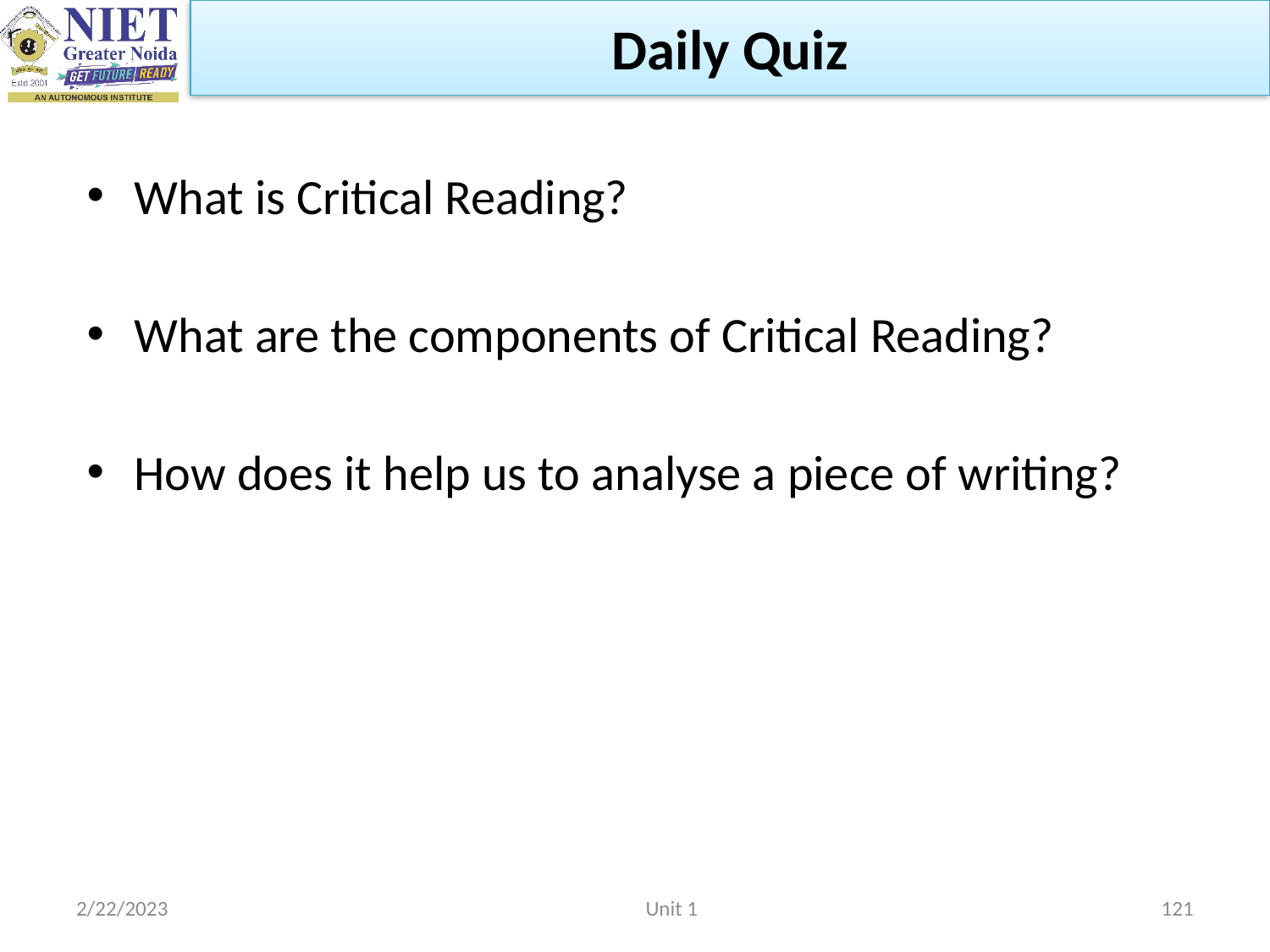

Daily Quiz
What is Critical Reading?

What are the components of Critical Reading?

How does it help us to analyse a piece of writing?

2/22/2023
Unit 1
121